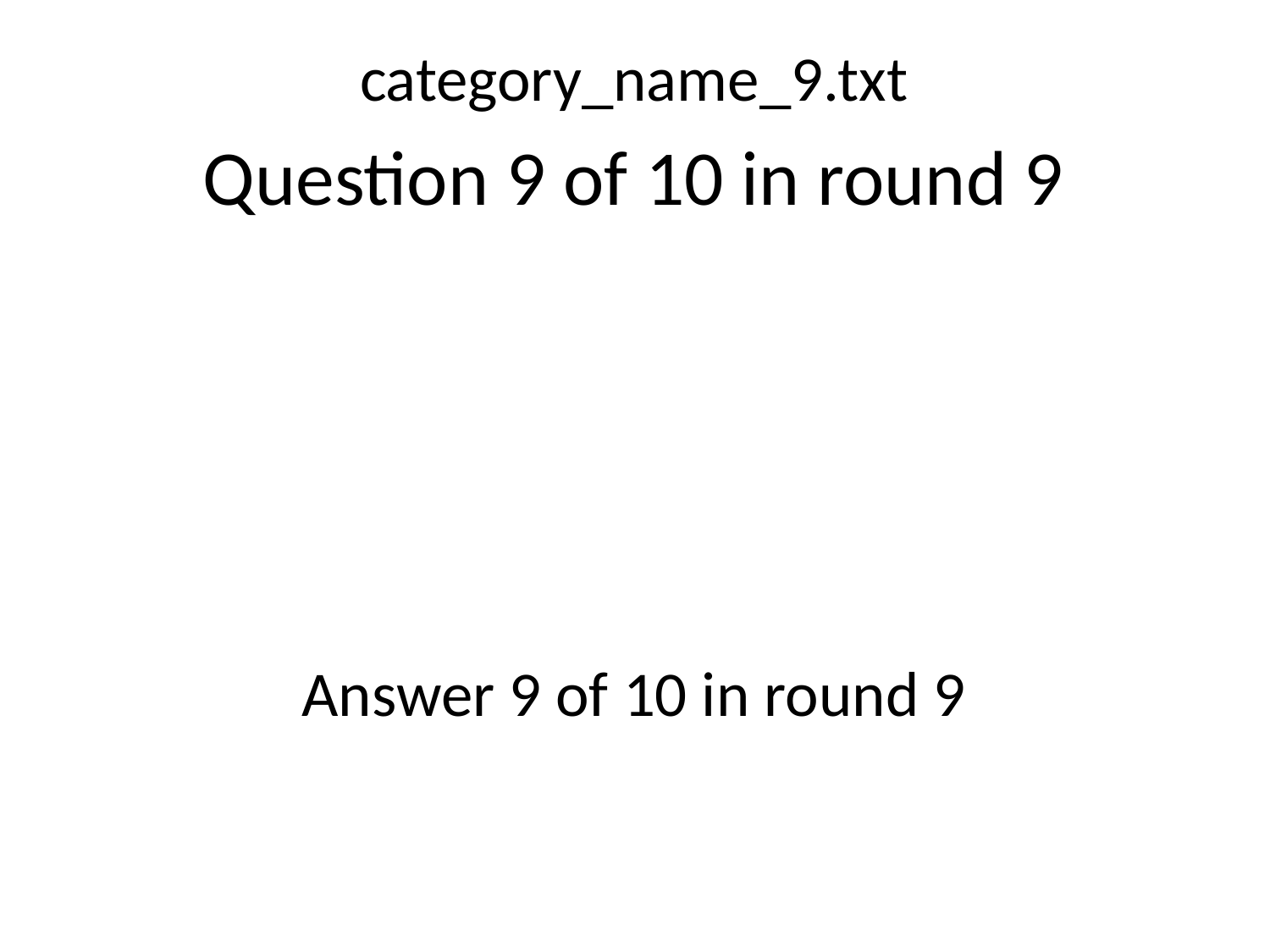

category_name_9.txt
Question 9 of 10 in round 9
Answer 9 of 10 in round 9